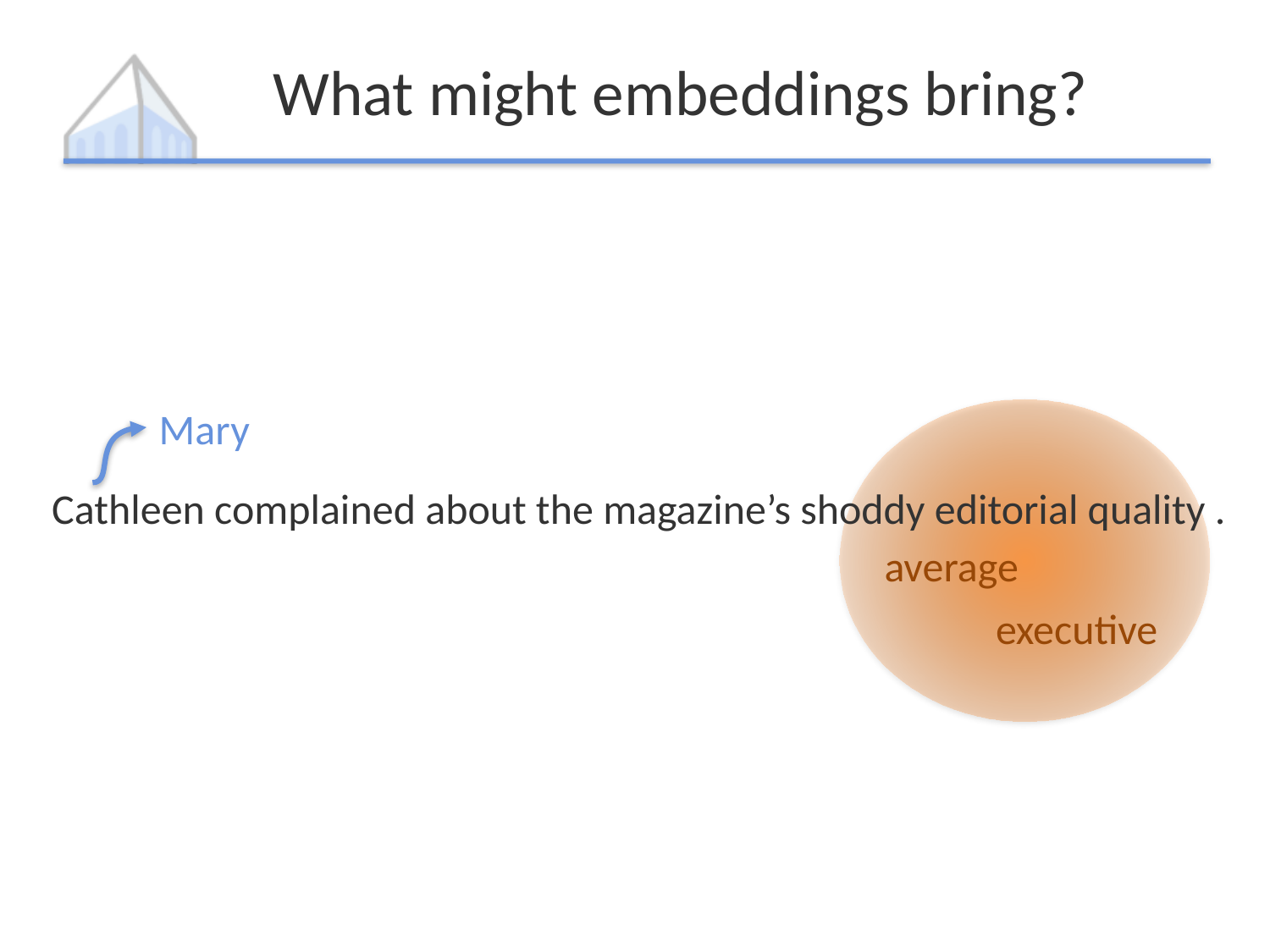

# What might embeddings bring?

Mary

Cathleen complained about the magazine’s shoddy editorial quality .
average
executive